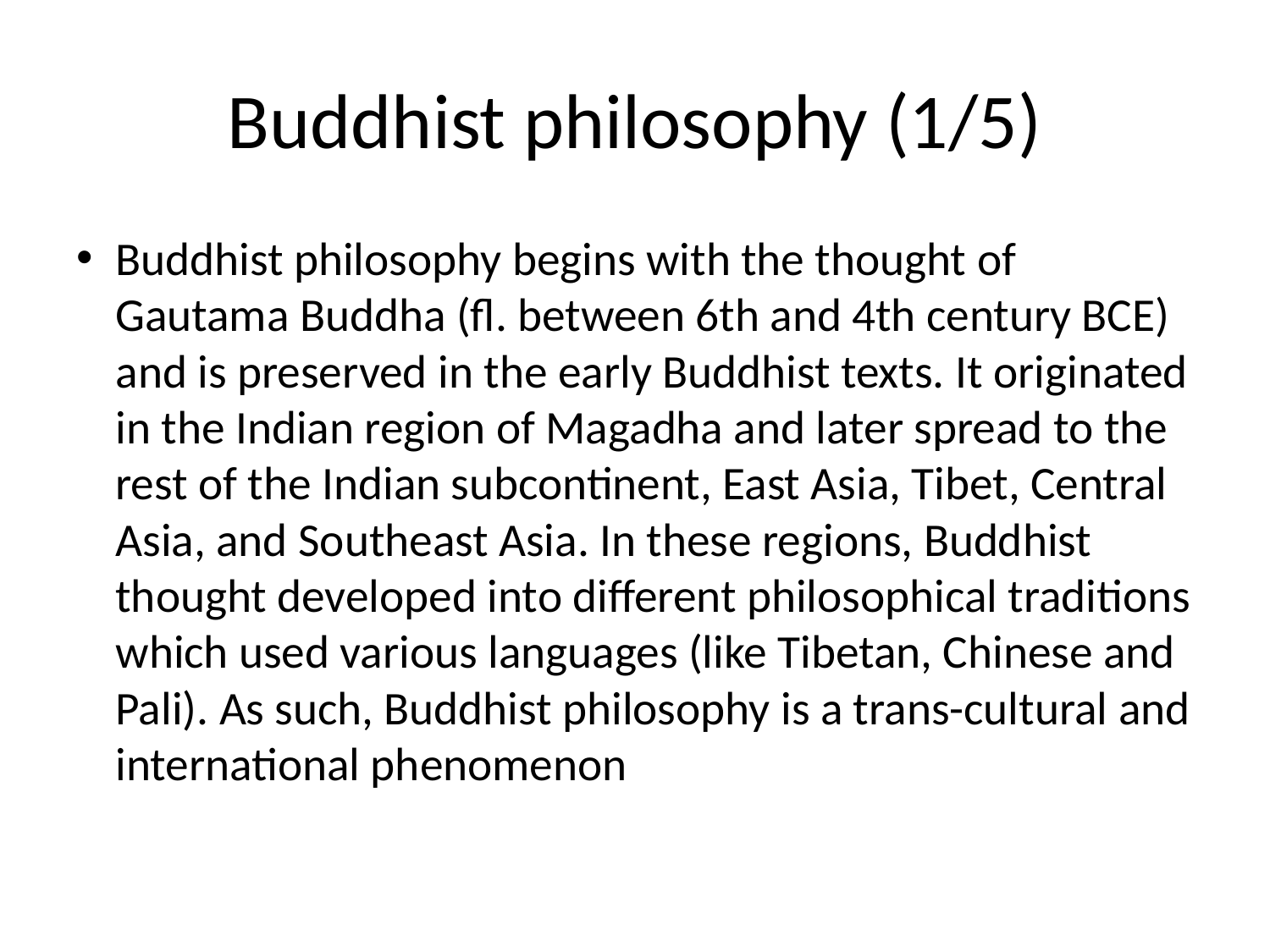

# Buddhist philosophy (1/5)
Buddhist philosophy begins with the thought of Gautama Buddha (fl. between 6th and 4th century BCE) and is preserved in the early Buddhist texts. It originated in the Indian region of Magadha and later spread to the rest of the Indian subcontinent, East Asia, Tibet, Central Asia, and Southeast Asia. In these regions, Buddhist thought developed into different philosophical traditions which used various languages (like Tibetan, Chinese and Pali). As such, Buddhist philosophy is a trans-cultural and international phenomenon